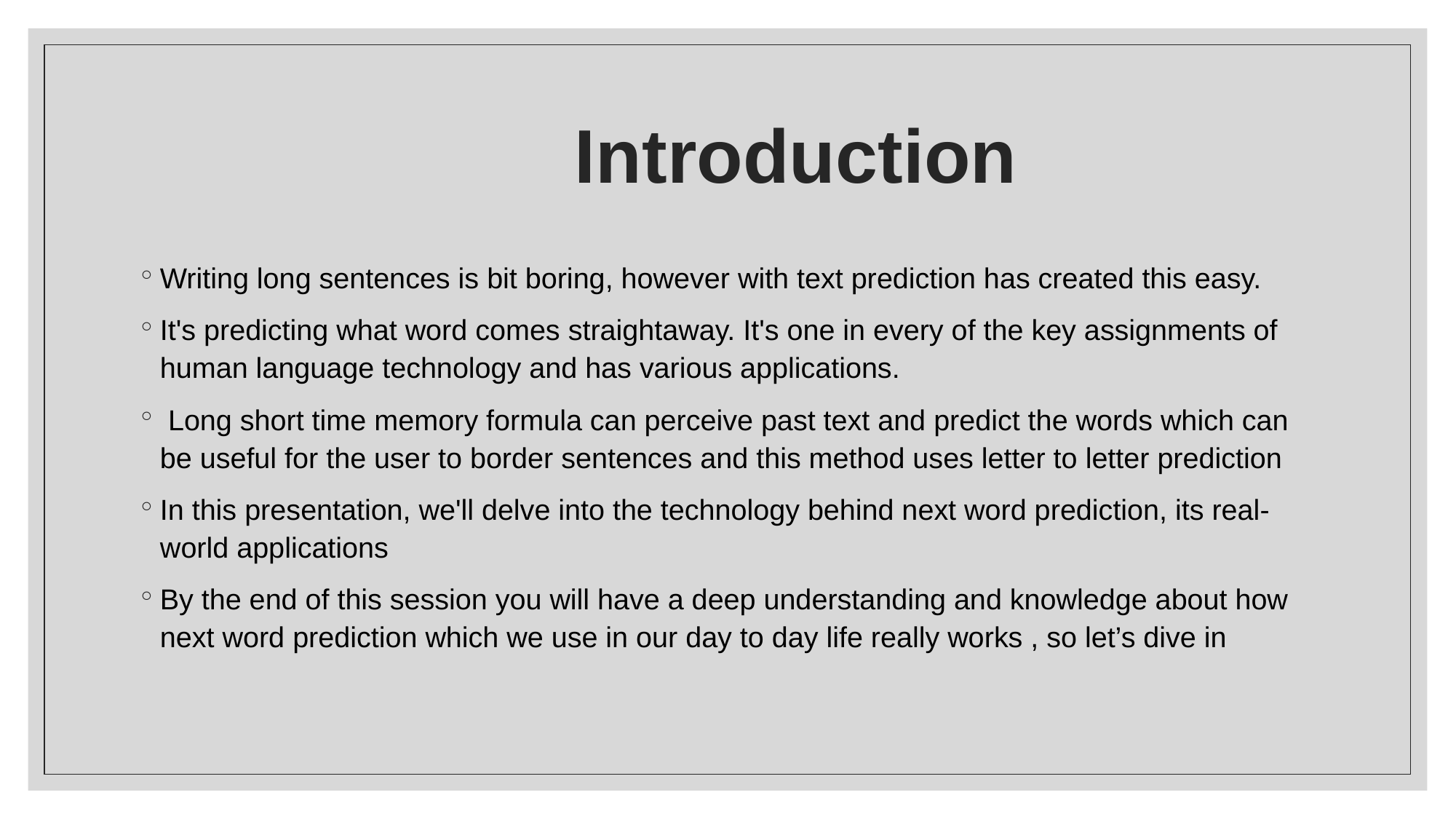

# Introduction
Writing long sentences is bit boring, however with text prediction has created this easy.
It's predicting what word comes straightaway. It's one in every of the key assignments of human language technology and has various applications.
 Long short time memory formula can perceive past text and predict the words which can be useful for the user to border sentences and this method uses letter to letter prediction
In this presentation, we'll delve into the technology behind next word prediction, its real-world applications
By the end of this session you will have a deep understanding and knowledge about how next word prediction which we use in our day to day life really works , so let’s dive in